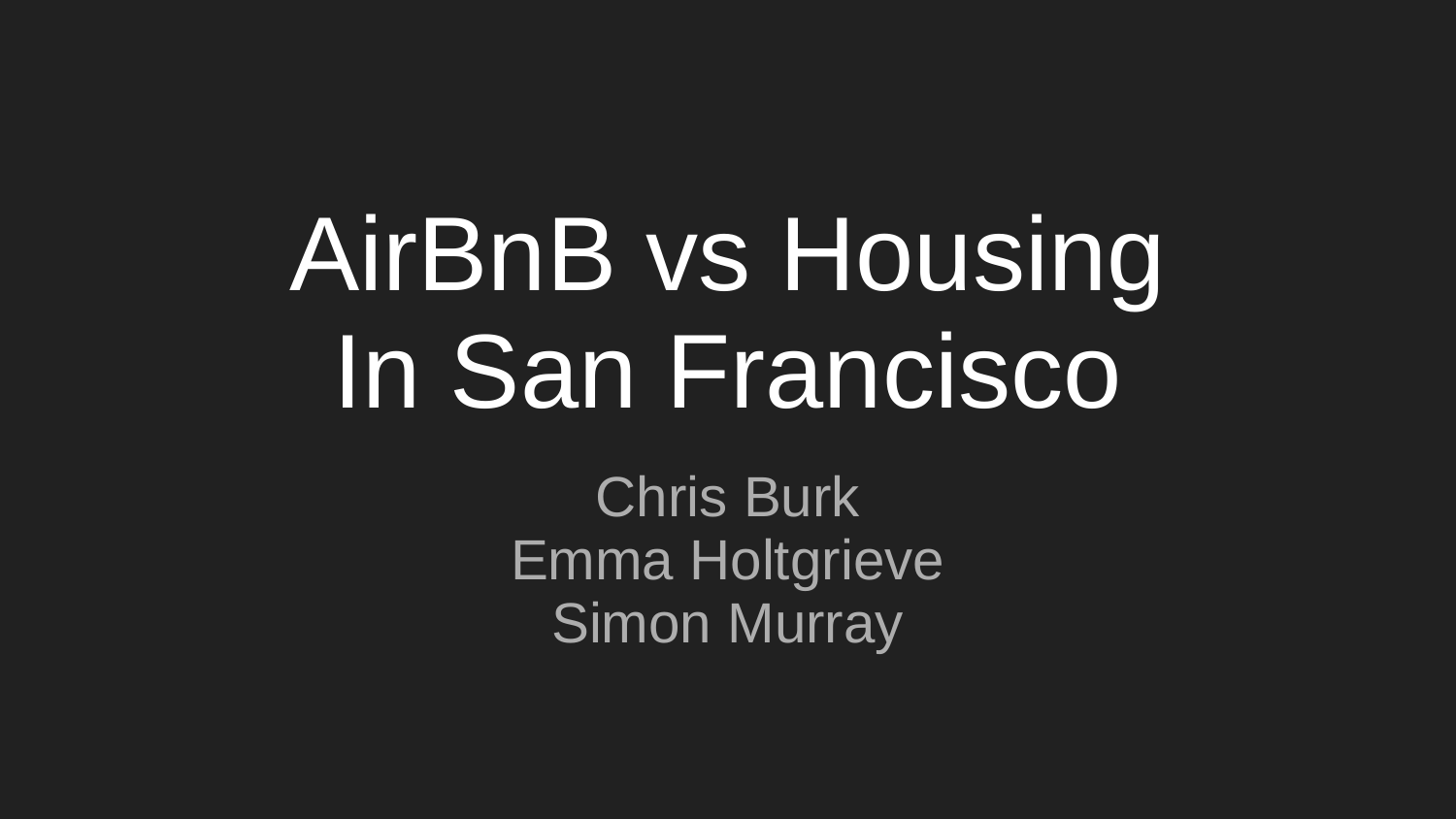

# AirBnB vs Housing
In San Francisco
Chris Burk
Emma Holtgrieve
Simon Murray